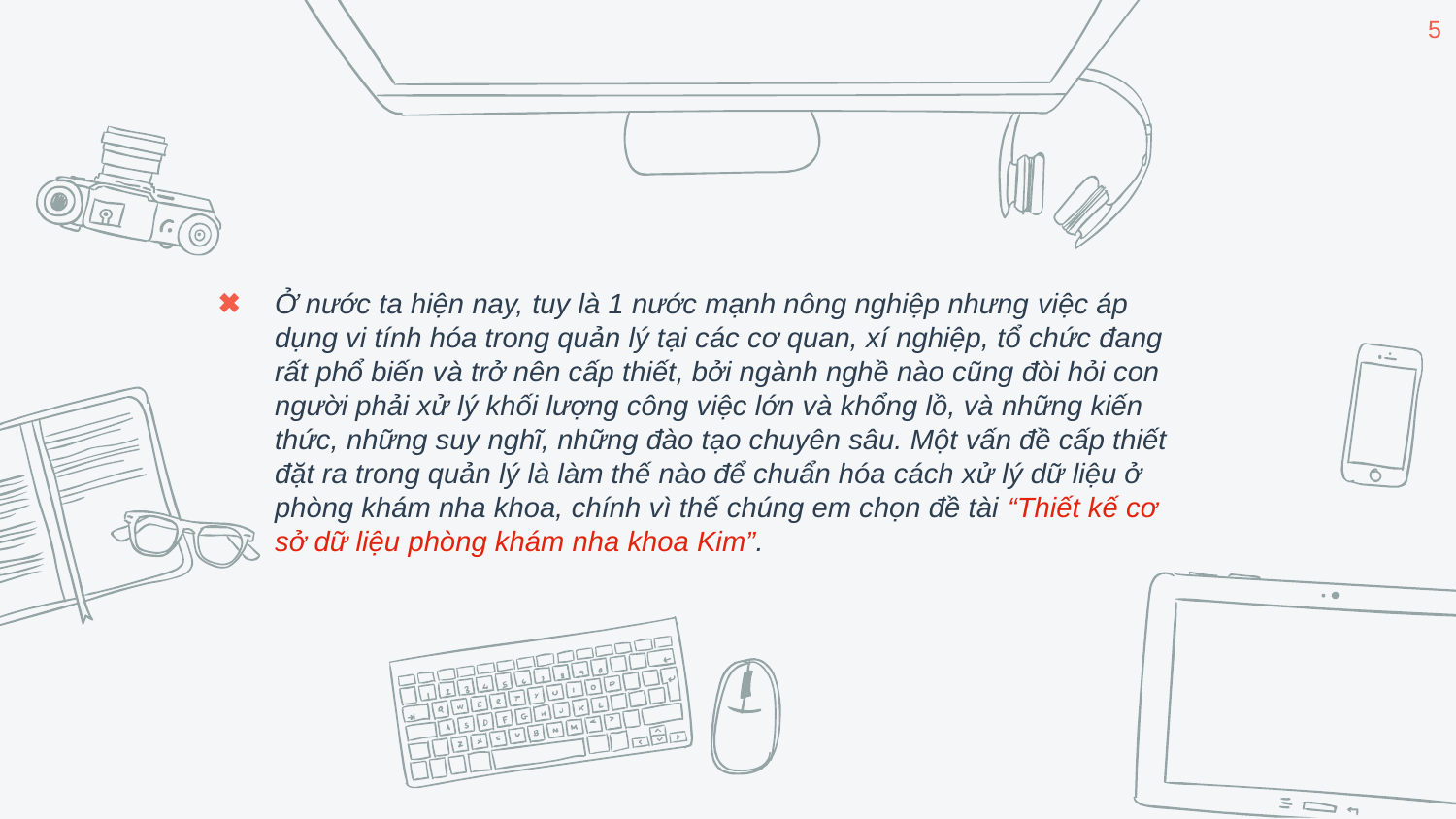

5
Ở nước ta hiện nay, tuy là 1 nước mạnh nông nghiệp nhưng việc áp dụng vi tính hóa trong quản lý tại các cơ quan, xí nghiệp, tổ chức đang rất phổ biến và trở nên cấp thiết, bởi ngành nghề nào cũng đòi hỏi con người phải xử lý khối lượng công việc lớn và khổng lồ, và những kiến thức, những suy nghĩ, những đào tạo chuyên sâu. Một vấn đề cấp thiết đặt ra trong quản lý là làm thế nào để chuẩn hóa cách xử lý dữ liệu ở phòng khám nha khoa, chính vì thế chúng em chọn đề tài “Thiết kế cơ sở dữ liệu phòng khám nha khoa Kim”.